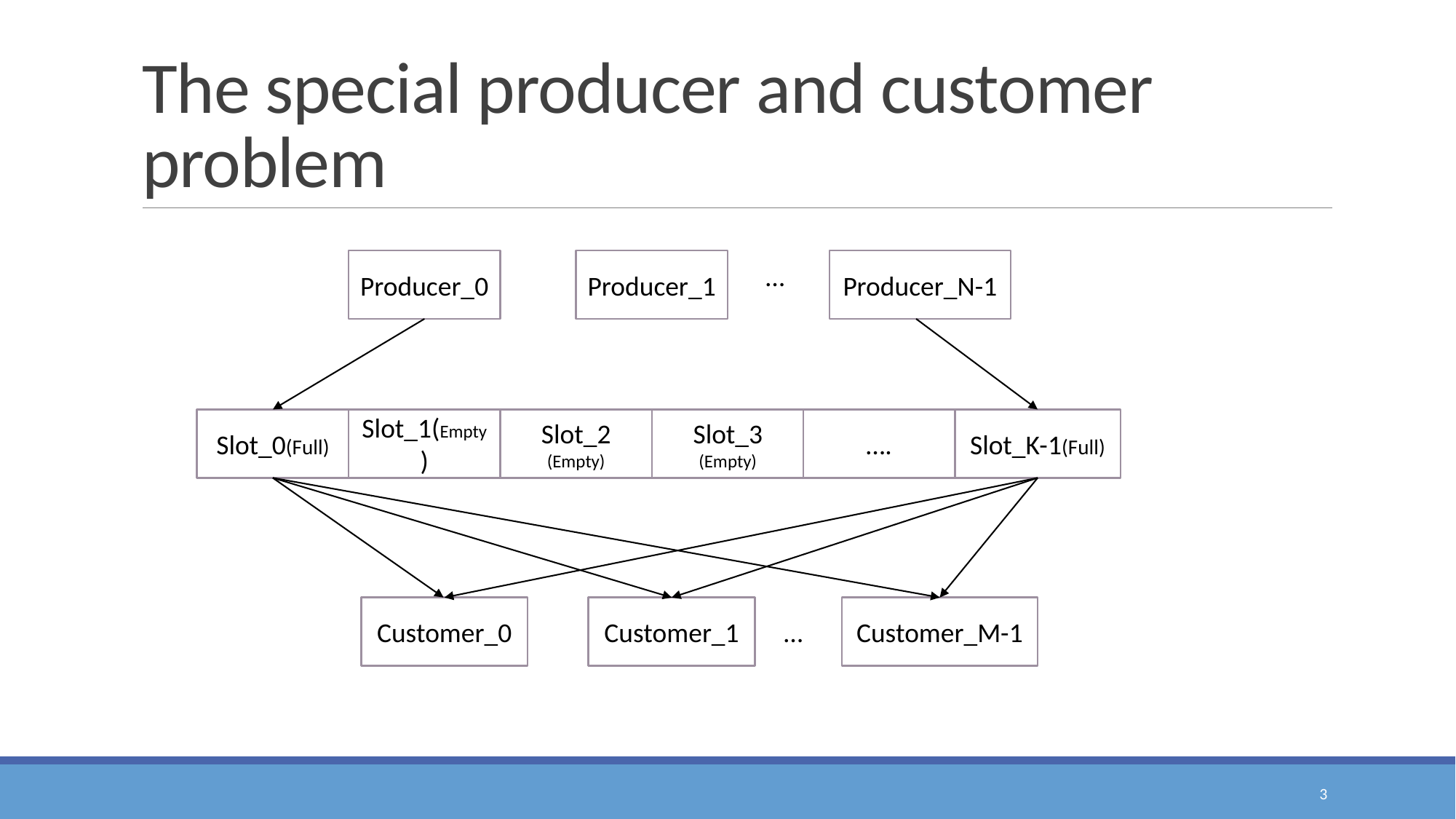

# The special producer and customer problem
Producer_0
Producer_1
Producer_N-1
…
Slot_0(Full)
Slot_1(Empty)
Slot_2 (Empty)
Slot_3 (Empty)
….
Slot_K-1(Full)
Customer_0
Customer_1
Customer_M-1
…
3